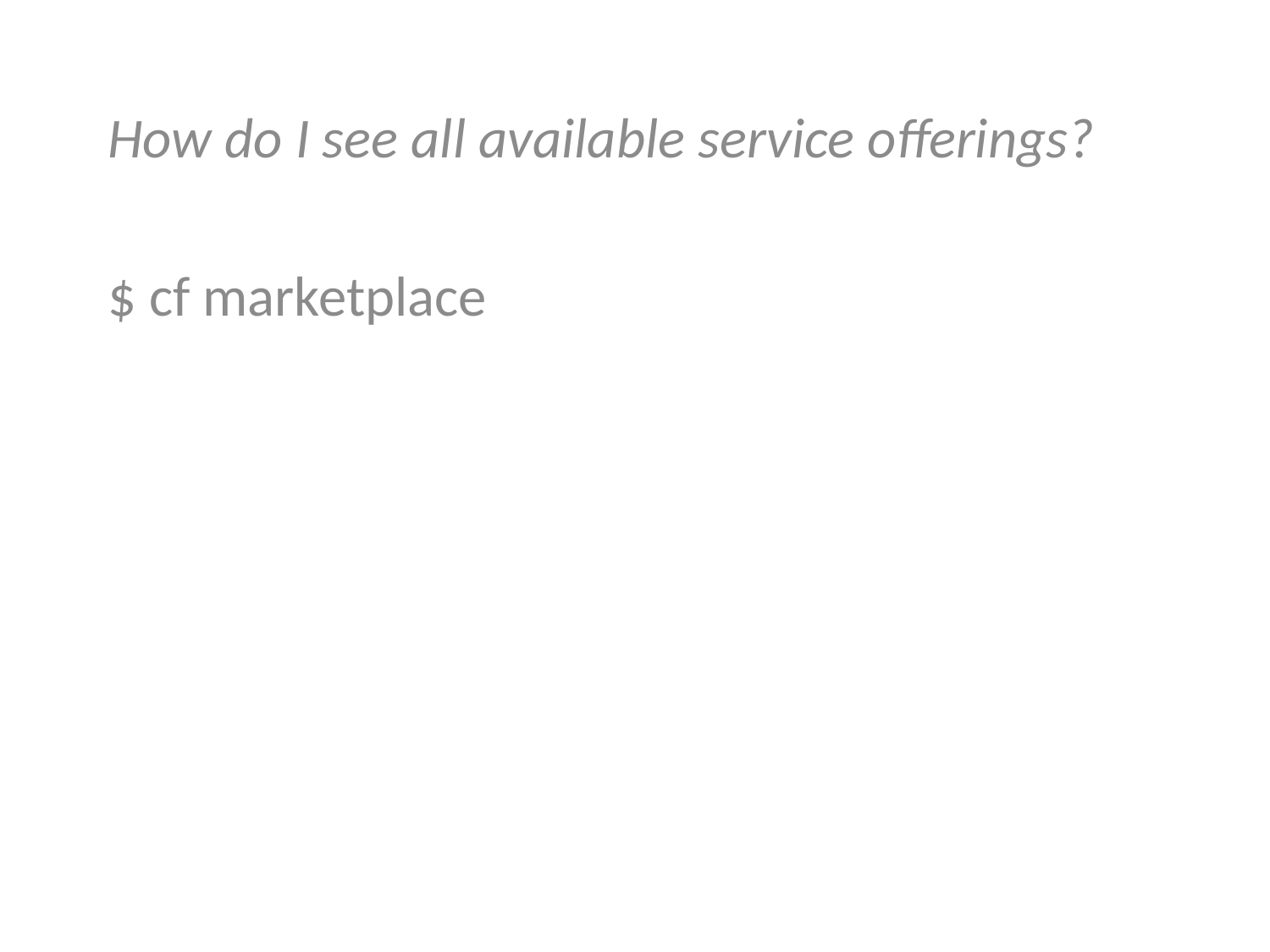

How do I see all available service offerings?

$ cf marketplace